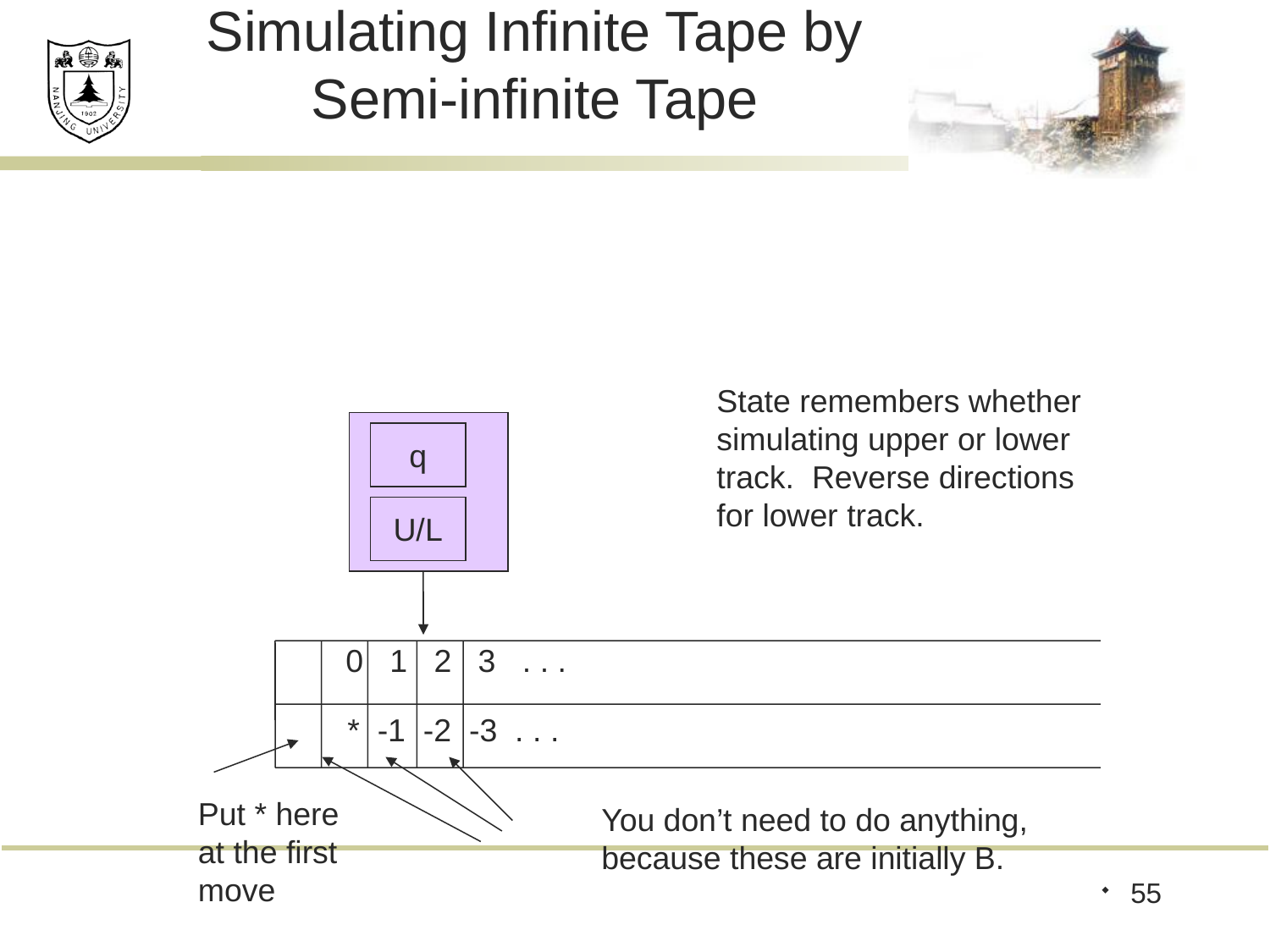

# Simulating Infinite Tape by Semi-infinite Tape
State remembers whether
simulating upper or lower
track.  Reverse directions
for lower track.

q
U/L

0   1   2   3   . . .

 *  -1  -2  -3  . . .

Put * here
at the first
move

You don’t need to do anything,
because these are initially B.
55